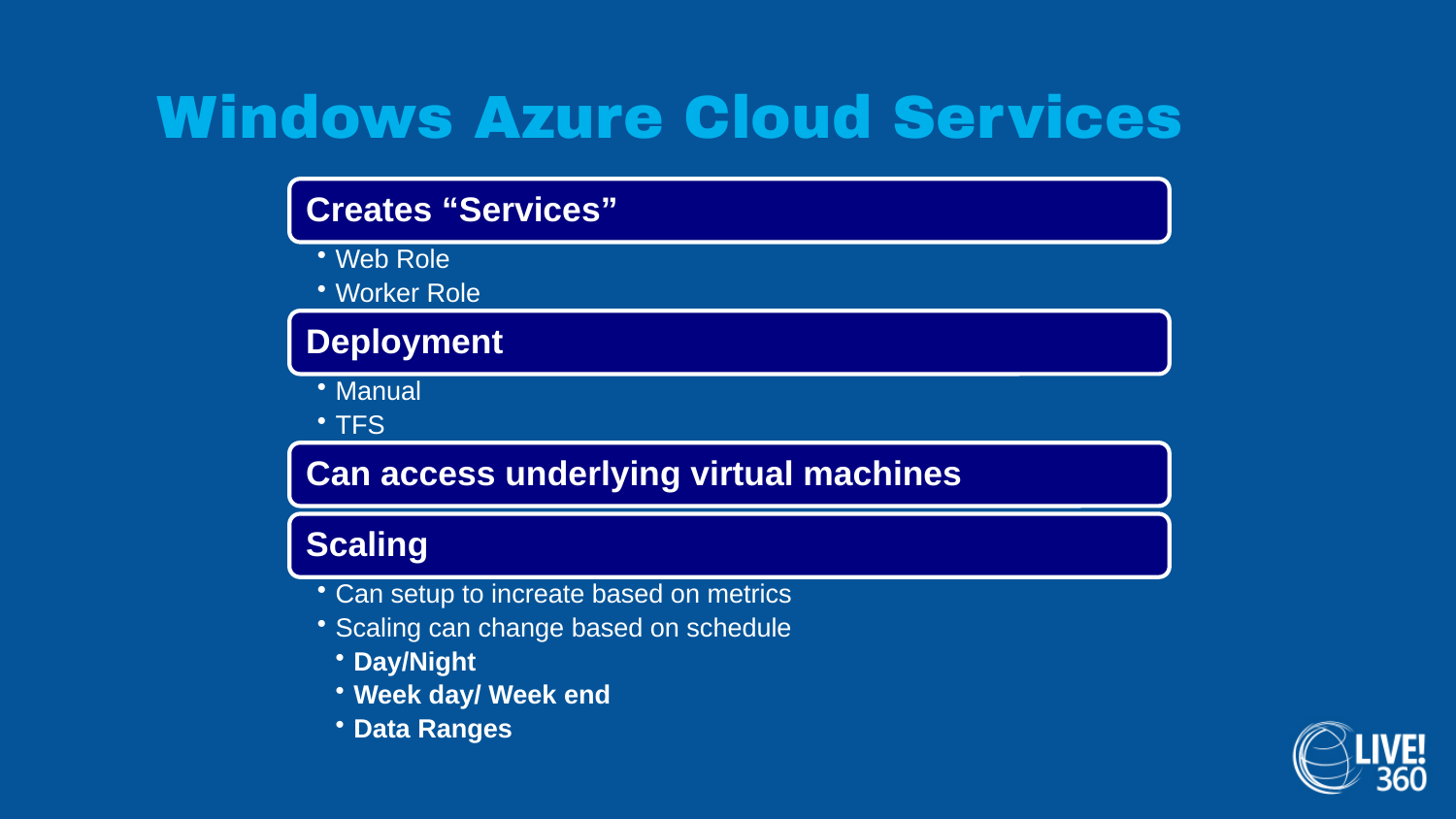

# Windows Azure Cloud Services
Creates “Services”
Web Role
Worker Role
Deployment
Manual
TFS
Can access underlying virtual machines
Scaling
Can setup to increate based on metrics
Scaling can change based on schedule
Day/Night
Week day/ Week end
Data Ranges